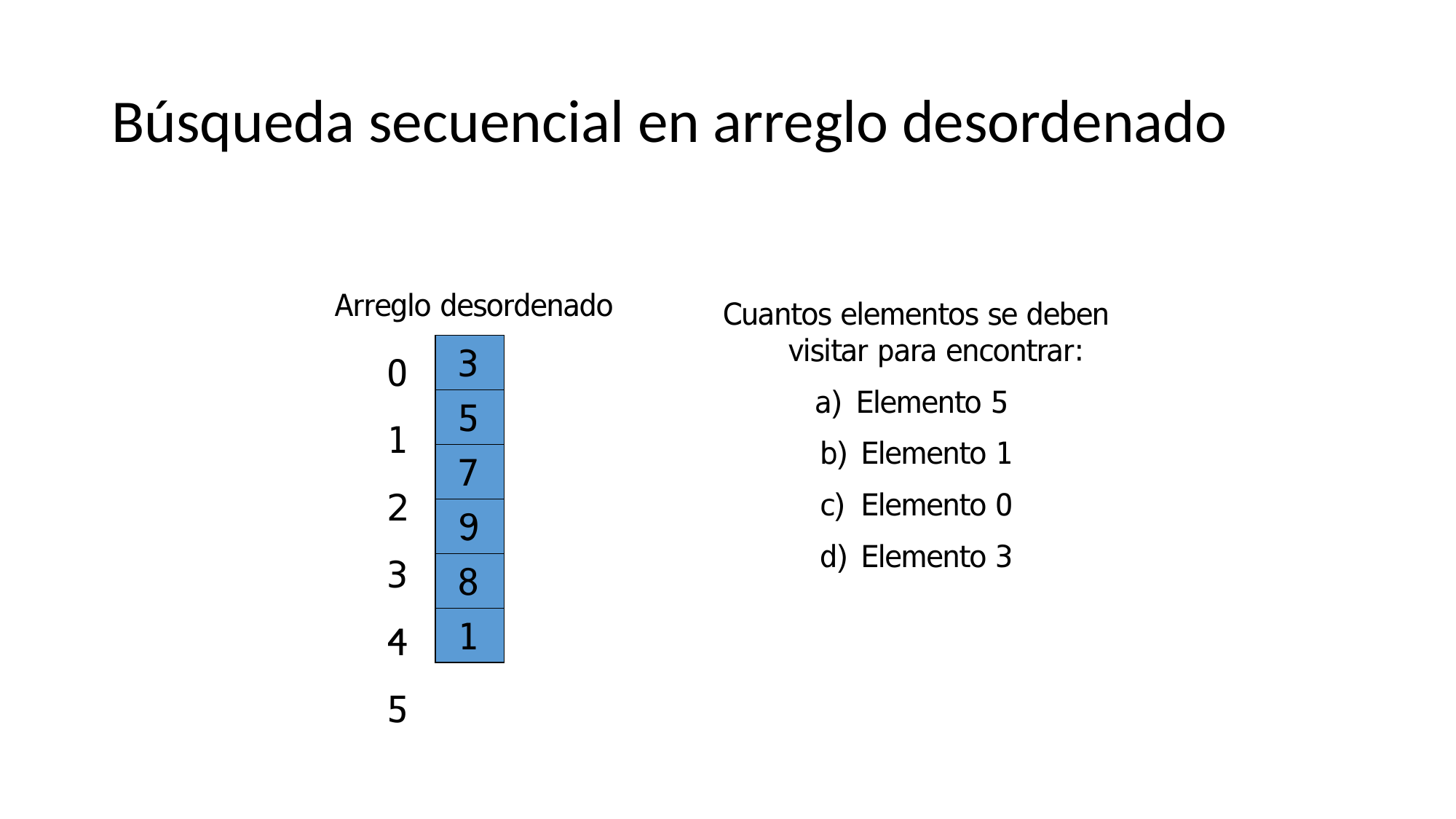

# Búsqueda secuencial en arreglo desordenado
Arreglo desordenado
Cuantos elementos se deben visitar para encontrar:
Elemento 5
Elemento 1
Elemento 0
Elemento 3
3
0
1
2
3
4
5
5
7
9
8
1